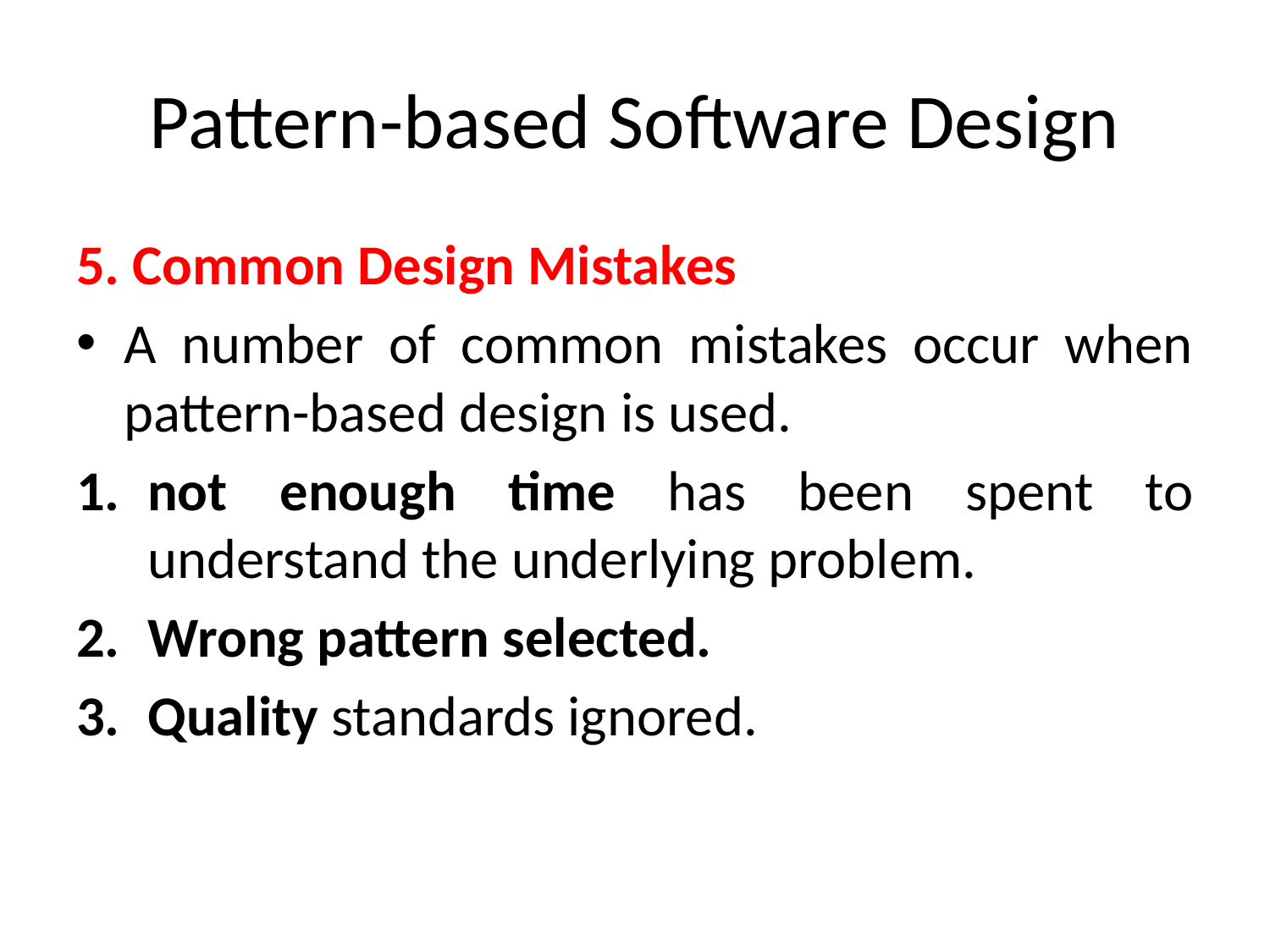

# Pattern-based Software Design
5. Common Design Mistakes
A number of common mistakes occur when pattern-based design is used.
not enough time has been spent to understand the underlying problem.
Wrong pattern selected.
Quality standards ignored.